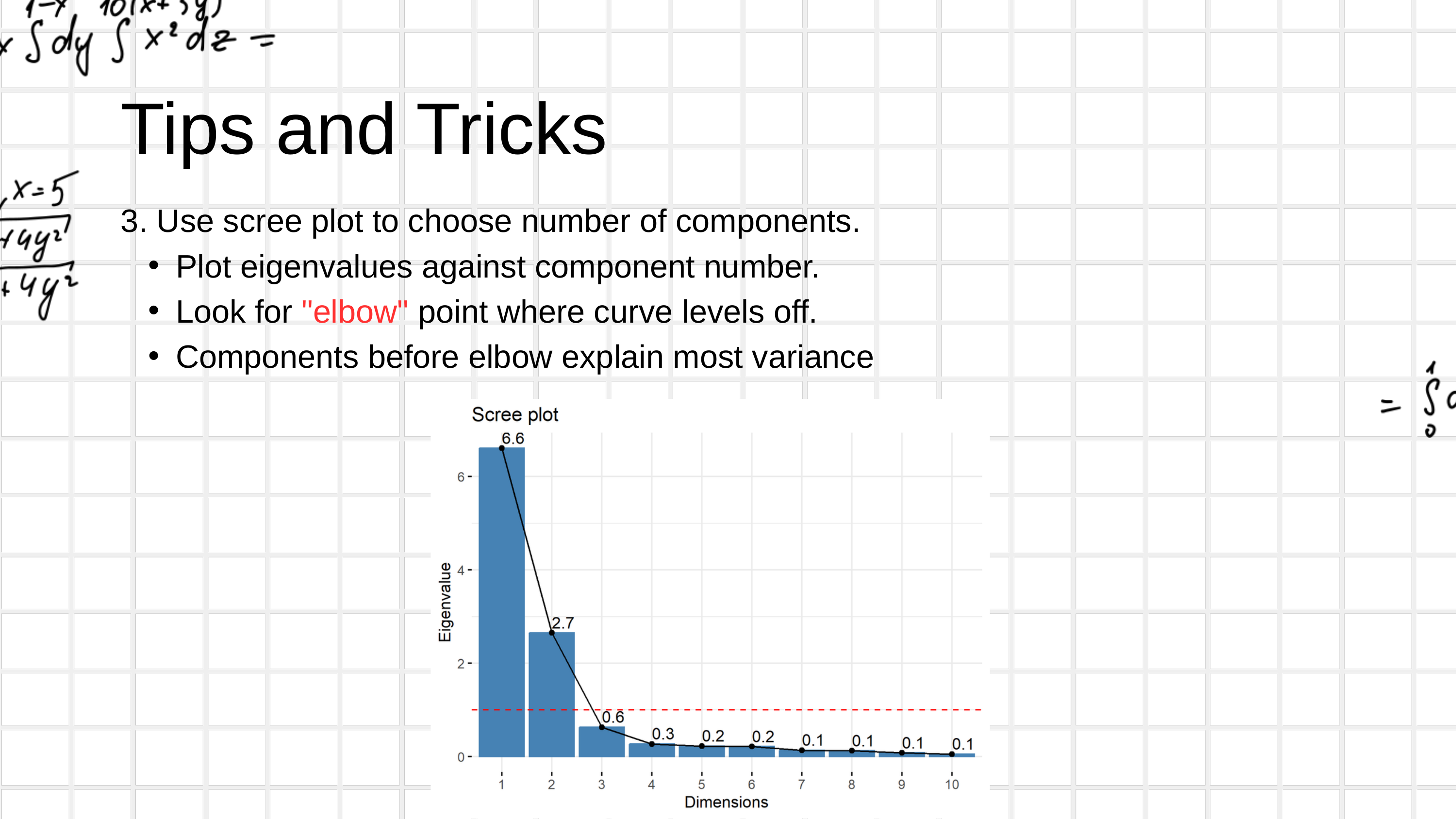

Tips and Tricks
3. Use scree plot to choose number of components.
Plot eigenvalues against component number.
Look for "elbow" point where curve levels off.
Components before elbow explain most variance